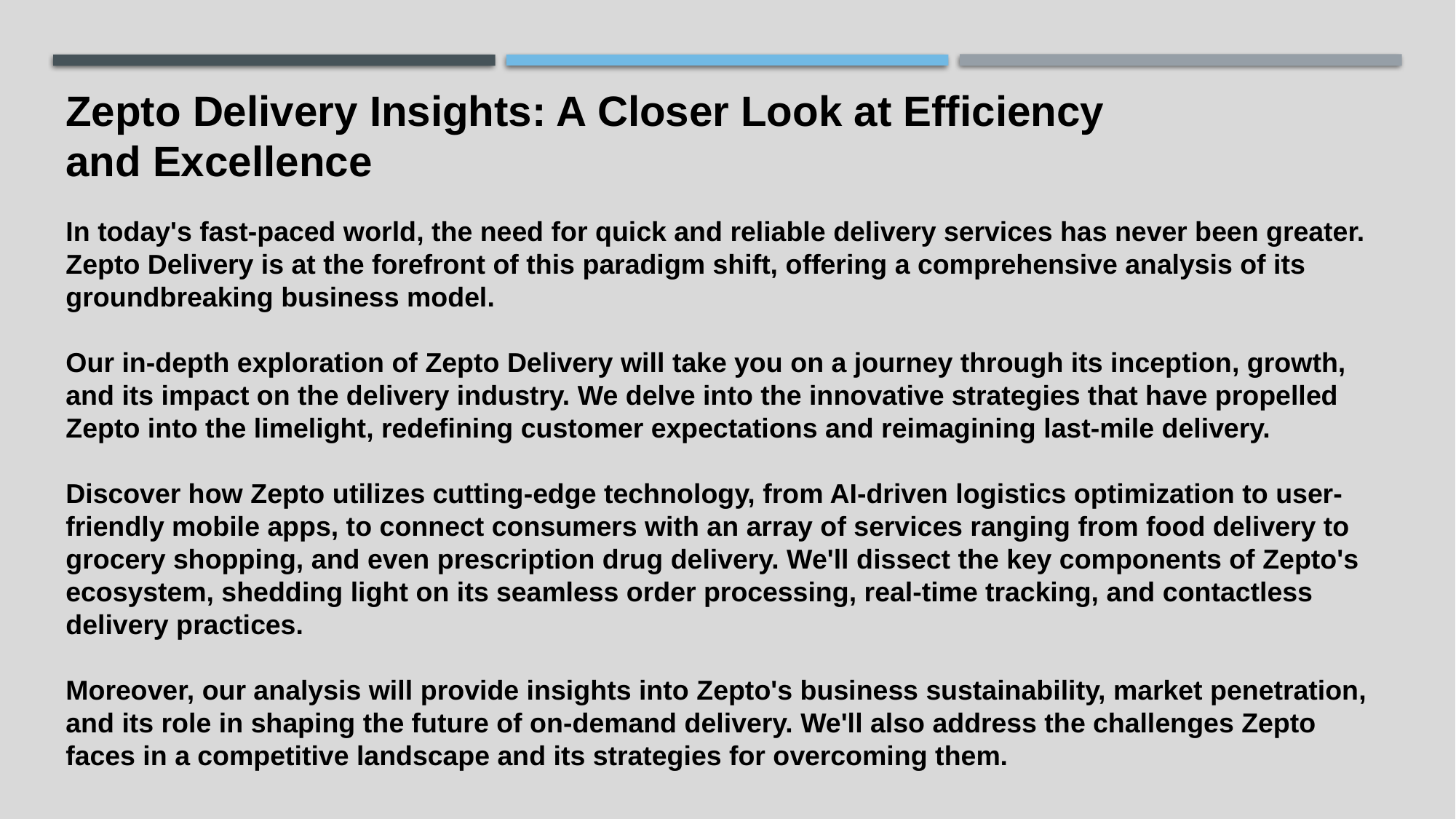

Zepto Delivery Insights: A Closer Look at Efficiency and Excellence
In today's fast-paced world, the need for quick and reliable delivery services has never been greater. Zepto Delivery is at the forefront of this paradigm shift, offering a comprehensive analysis of its groundbreaking business model.

Our in-depth exploration of Zepto Delivery will take you on a journey through its inception, growth, and its impact on the delivery industry. We delve into the innovative strategies that have propelled Zepto into the limelight, redefining customer expectations and reimagining last-mile delivery.

Discover how Zepto utilizes cutting-edge technology, from AI-driven logistics optimization to user-friendly mobile apps, to connect consumers with an array of services ranging from food delivery to grocery shopping, and even prescription drug delivery. We'll dissect the key components of Zepto's ecosystem, shedding light on its seamless order processing, real-time tracking, and contactless delivery practices.

Moreover, our analysis will provide insights into Zepto's business sustainability, market penetration, and its role in shaping the future of on-demand delivery. We'll also address the challenges Zepto faces in a competitive landscape and its strategies for overcoming them.